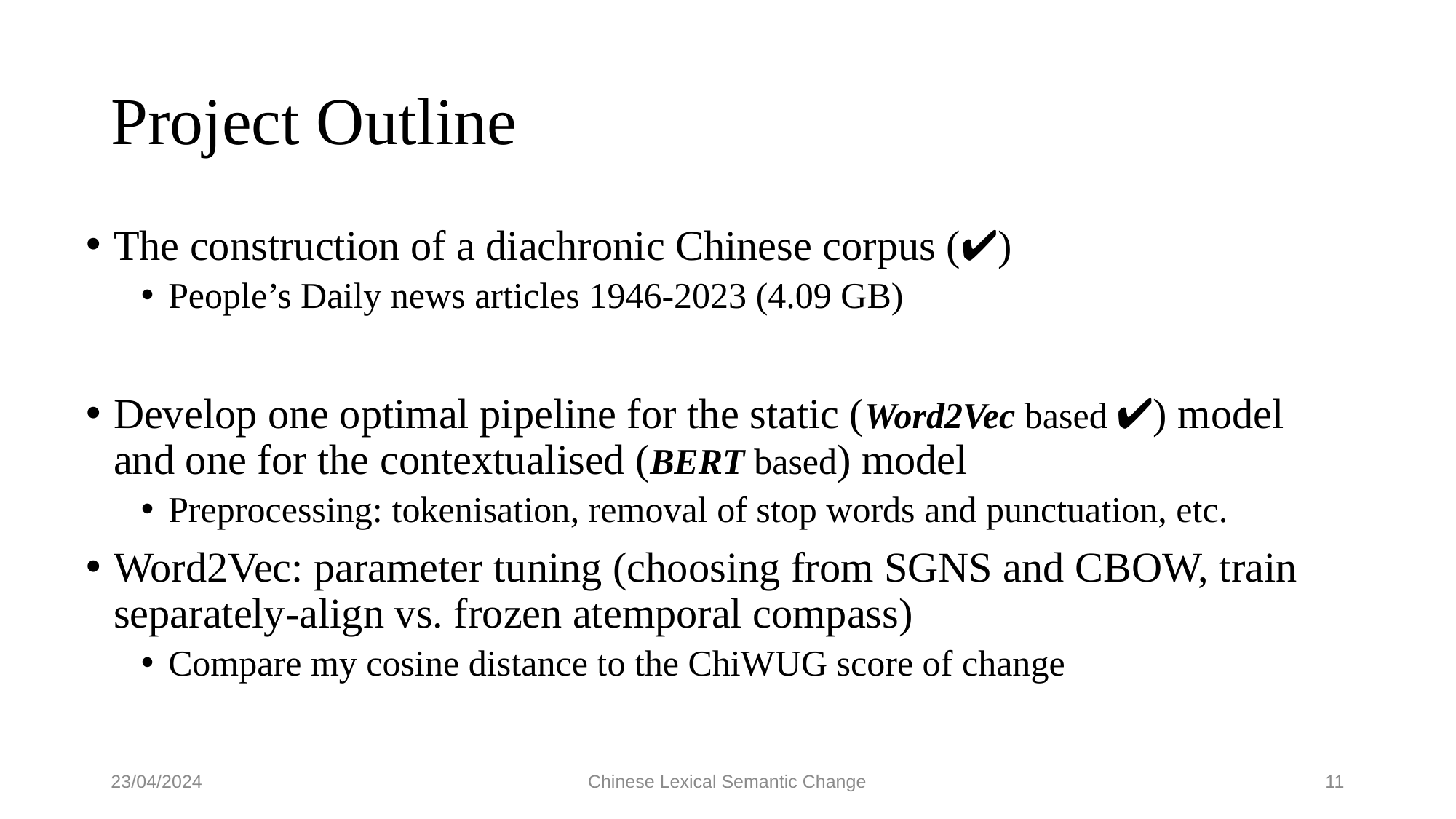

# Project Outline
The construction of a diachronic Chinese corpus (✔)
People’s Daily news articles 1946-2023 (4.09 GB)

Develop one optimal pipeline for the static (Word2Vec based ✔) model and one for the contextualised (BERT based) model
Preprocessing: tokenisation, removal of stop words and punctuation, etc.
Word2Vec: parameter tuning (choosing from SGNS and CBOW, train separately-align vs. frozen atemporal compass)
Compare my cosine distance to the ChiWUG score of change

23/04/2024
Chinese Lexical Semantic Change
11